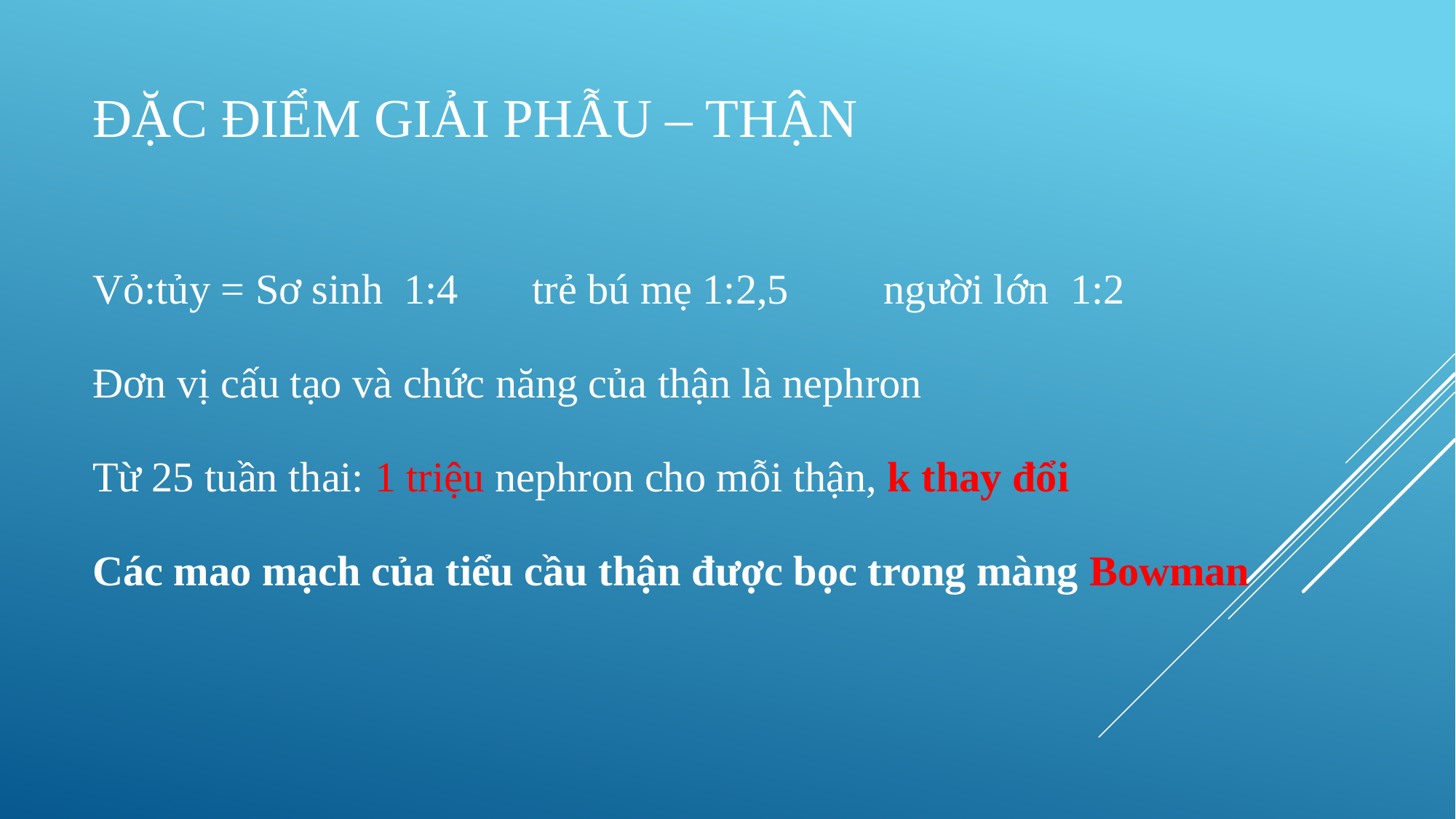

# Đặc điểm giải phẫu – thận
Vỏ:tủy = Sơ sinh  1:4       trẻ bú mẹ 1:2,5         người lớn  1:2
Đơn vị cấu tạo và chức năng của thận là nephron
Từ 25 tuần thai: 1 triệu nephron cho mỗi thận, k thay đổi
Các mao mạch của tiểu cầu thận được bọc trong màng Bowman